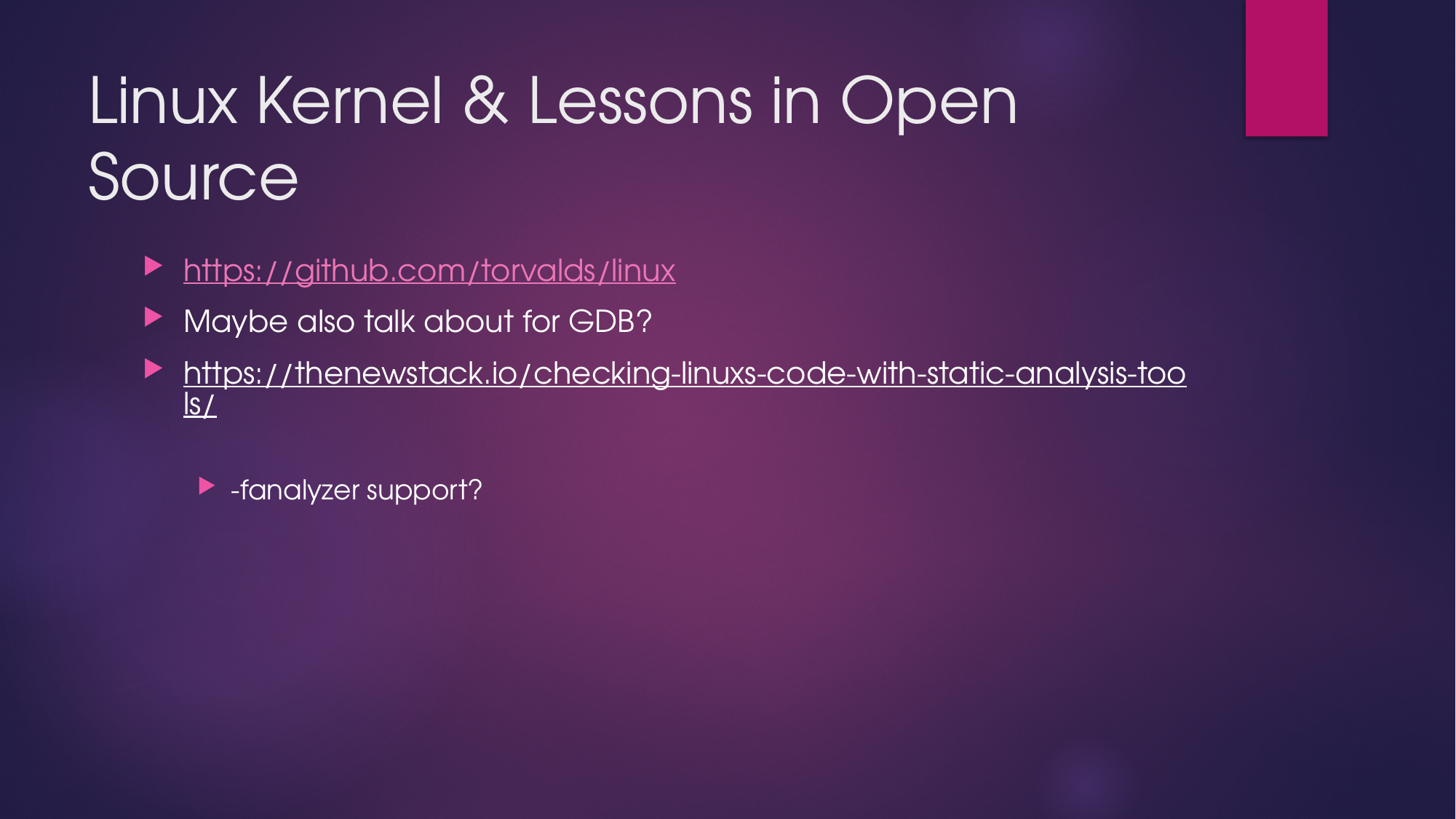

# Linux Kernel & Lessons in Open Source
https://github.com/torvalds/linux
Maybe also talk about for GDB?
https://thenewstack.io/checking-linuxs-code-with-static-analysis-tools/
-fanalyzer support?